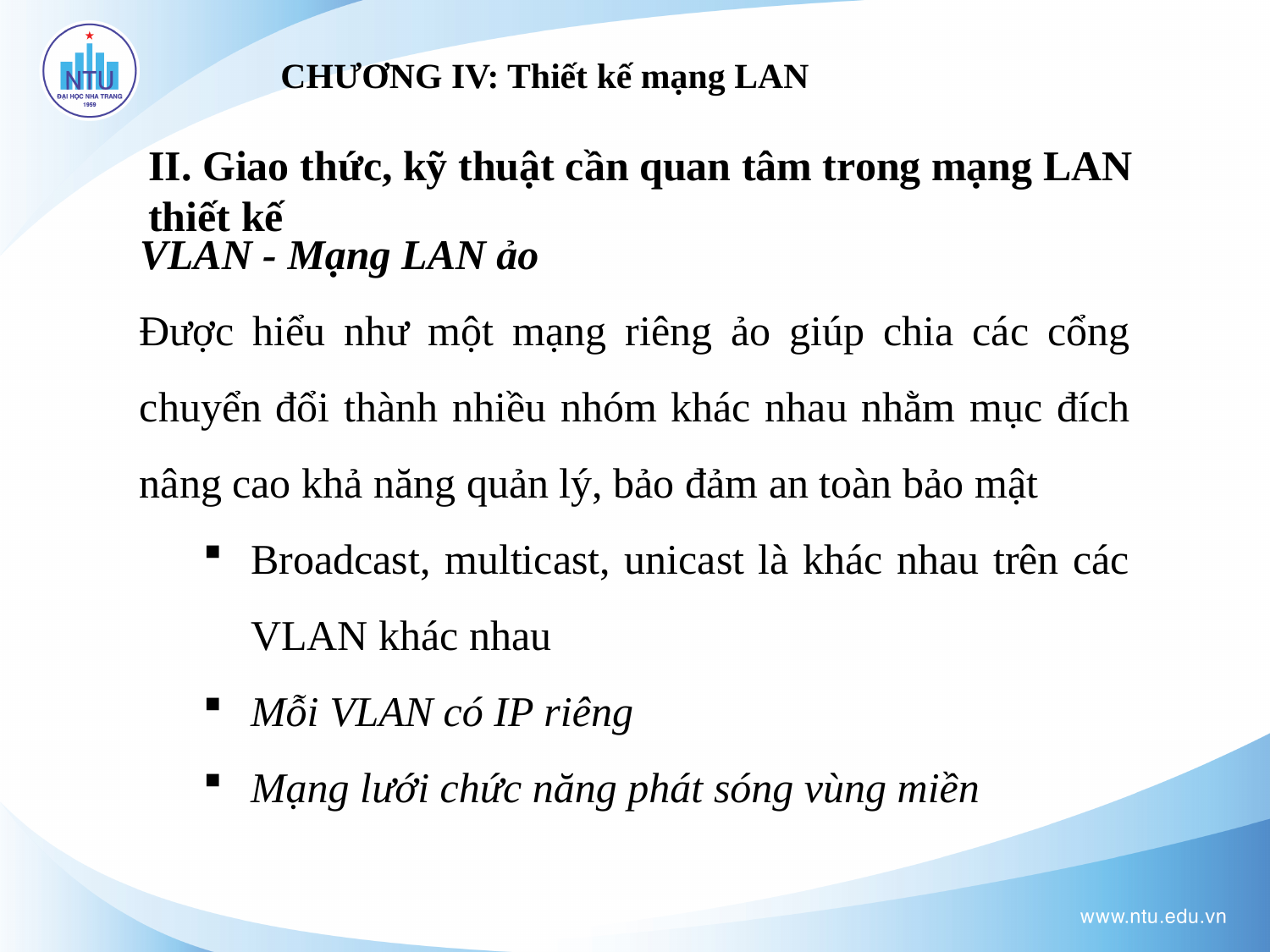

# CHƯƠNG IV: Thiết kế mạng LAN
II. Giao thức, kỹ thuật cần quan tâm trong mạng LAN thiết kế
VLAN - Mạng LAN ảo
Được hiểu như một mạng riêng ảo giúp chia các cổng chuyển đổi thành nhiều nhóm khác nhau nhằm mục đích nâng cao khả năng quản lý, bảo đảm an toàn bảo mật
Broadcast, multicast, unicast là khác nhau trên các VLAN khác nhau
Mỗi VLAN có IP riêng
Mạng lưới chức năng phát sóng vùng miền